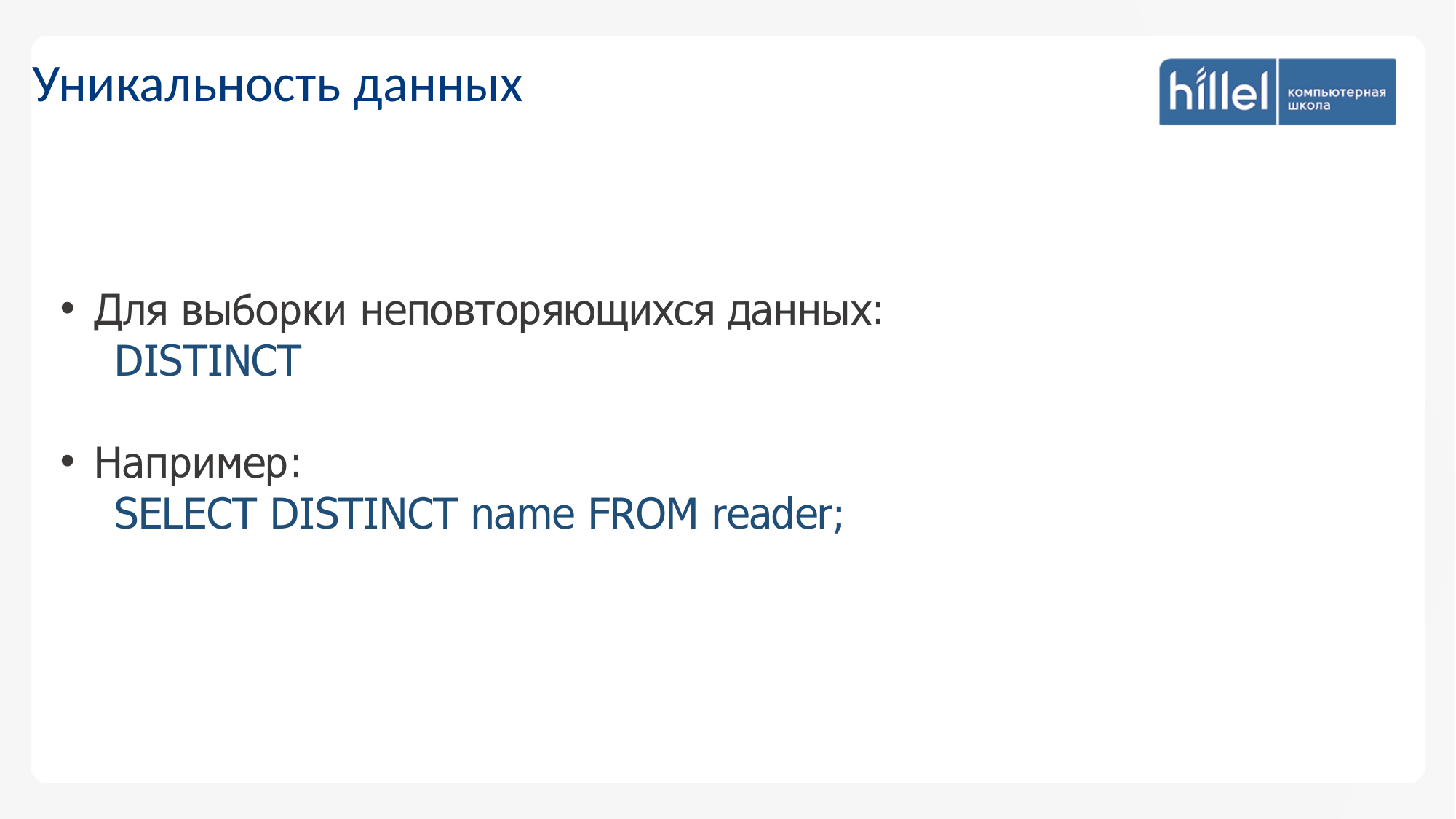

Уникальность данных
Для выборки неповторяющихся данных:
DISTINCT

Например:
SELECT DISTINCT name FROM reader;